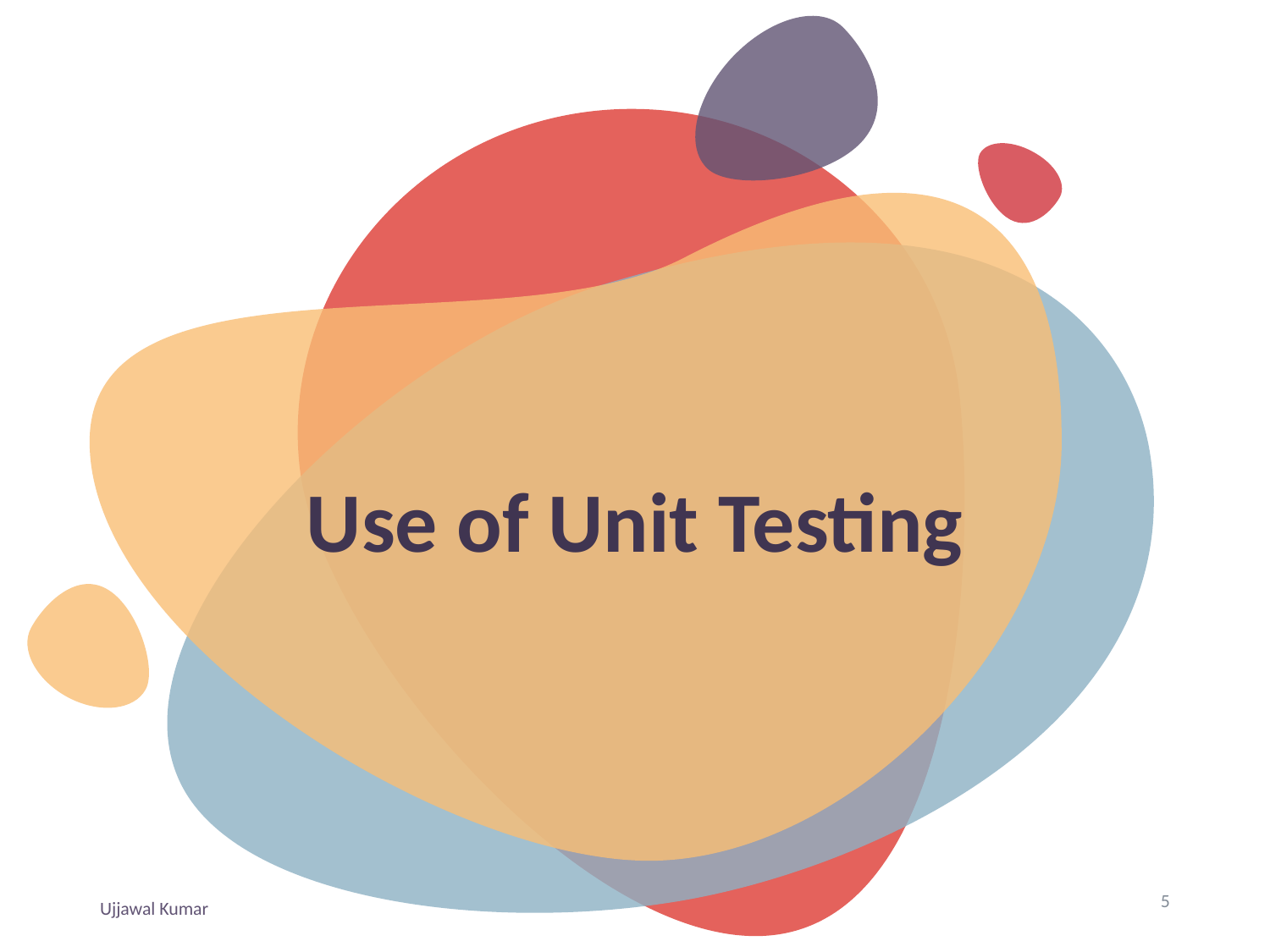

# Use of Unit Testing
Ujjawal Kumar
5